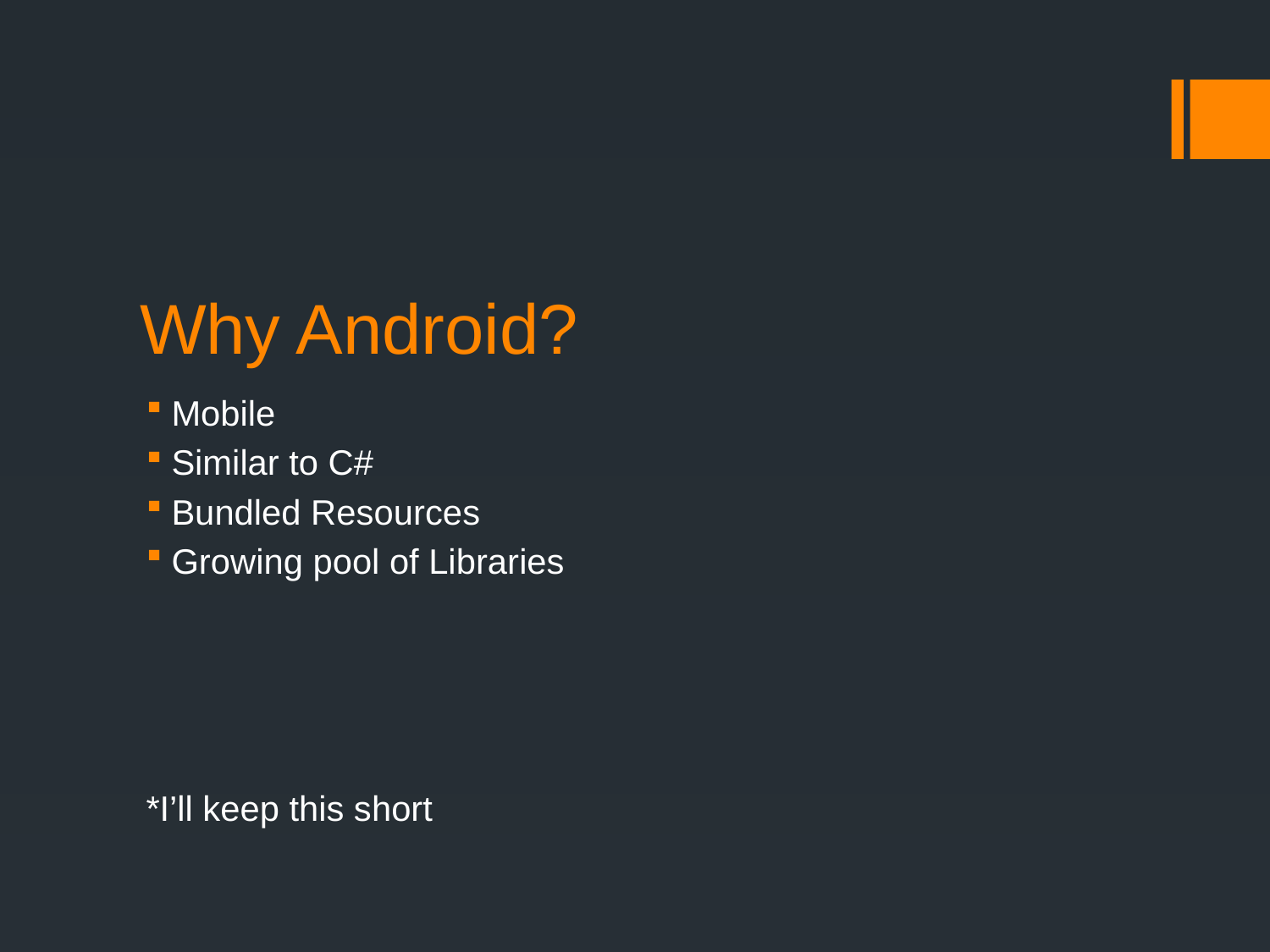

# Why Android?
Mobile
Similar to C#
Bundled Resources
Growing pool of Libraries

*I’ll keep this short